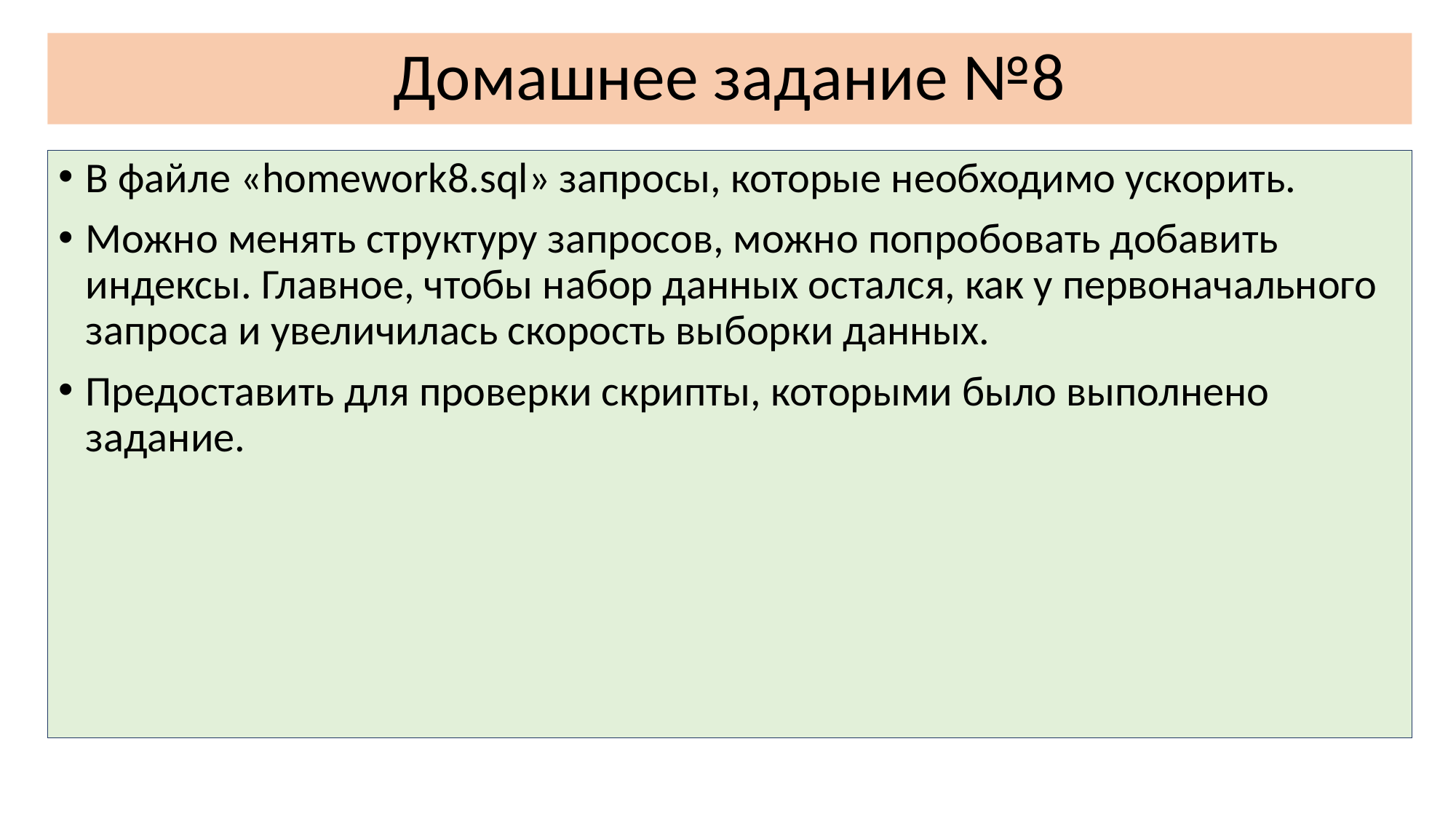

# Домашнее задание №8
В файле «homework8.sql» запросы, которые необходимо ускорить.
Можно менять структуру запросов, можно попробовать добавить индексы. Главное, чтобы набор данных остался, как у первоначального запроса и увеличилась скорость выборки данных.
Предоставить для проверки скрипты, которыми было выполнено задание.